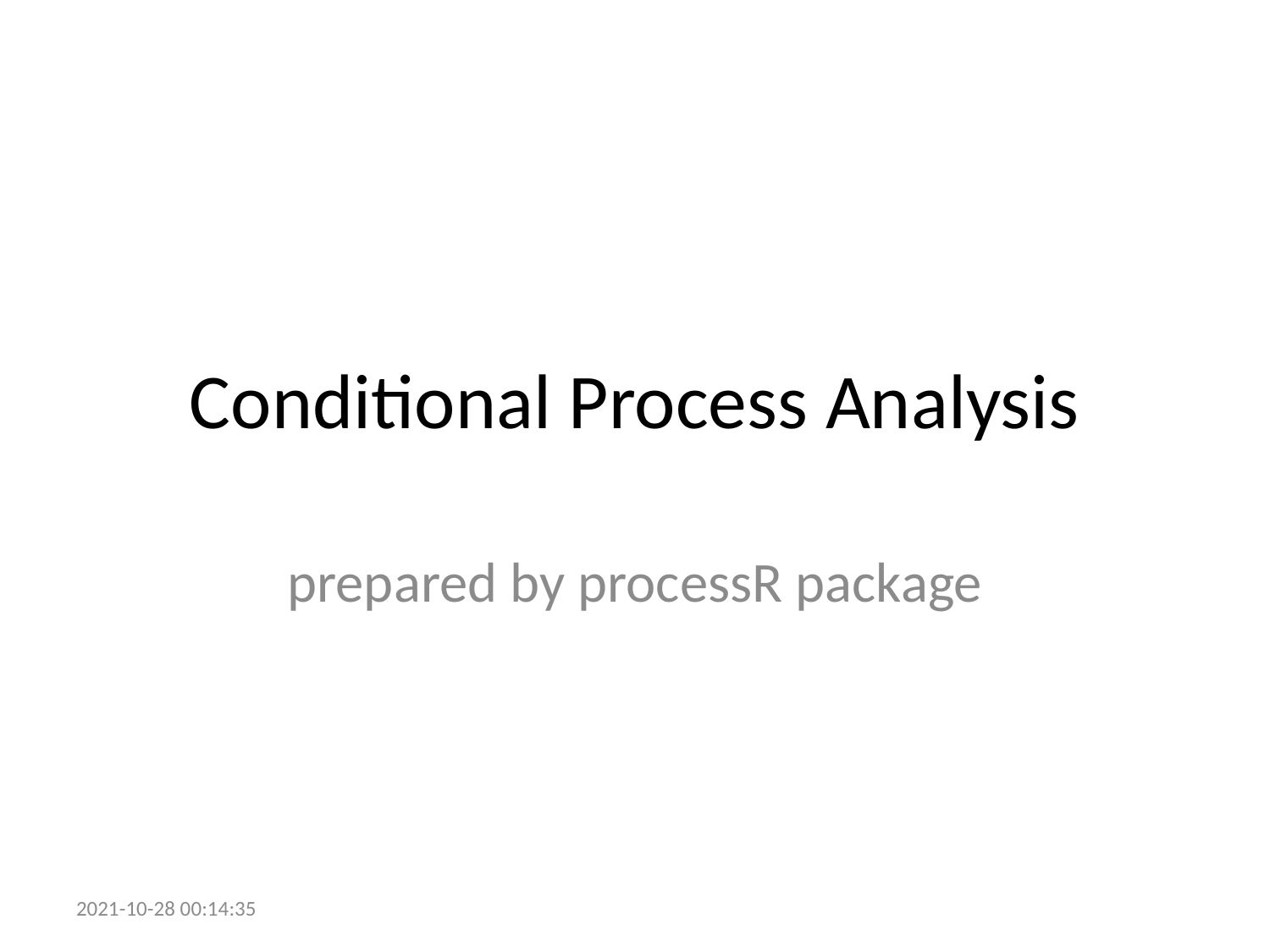

# Conditional Process Analysis
prepared by processR package
2021-10-28 00:14:35